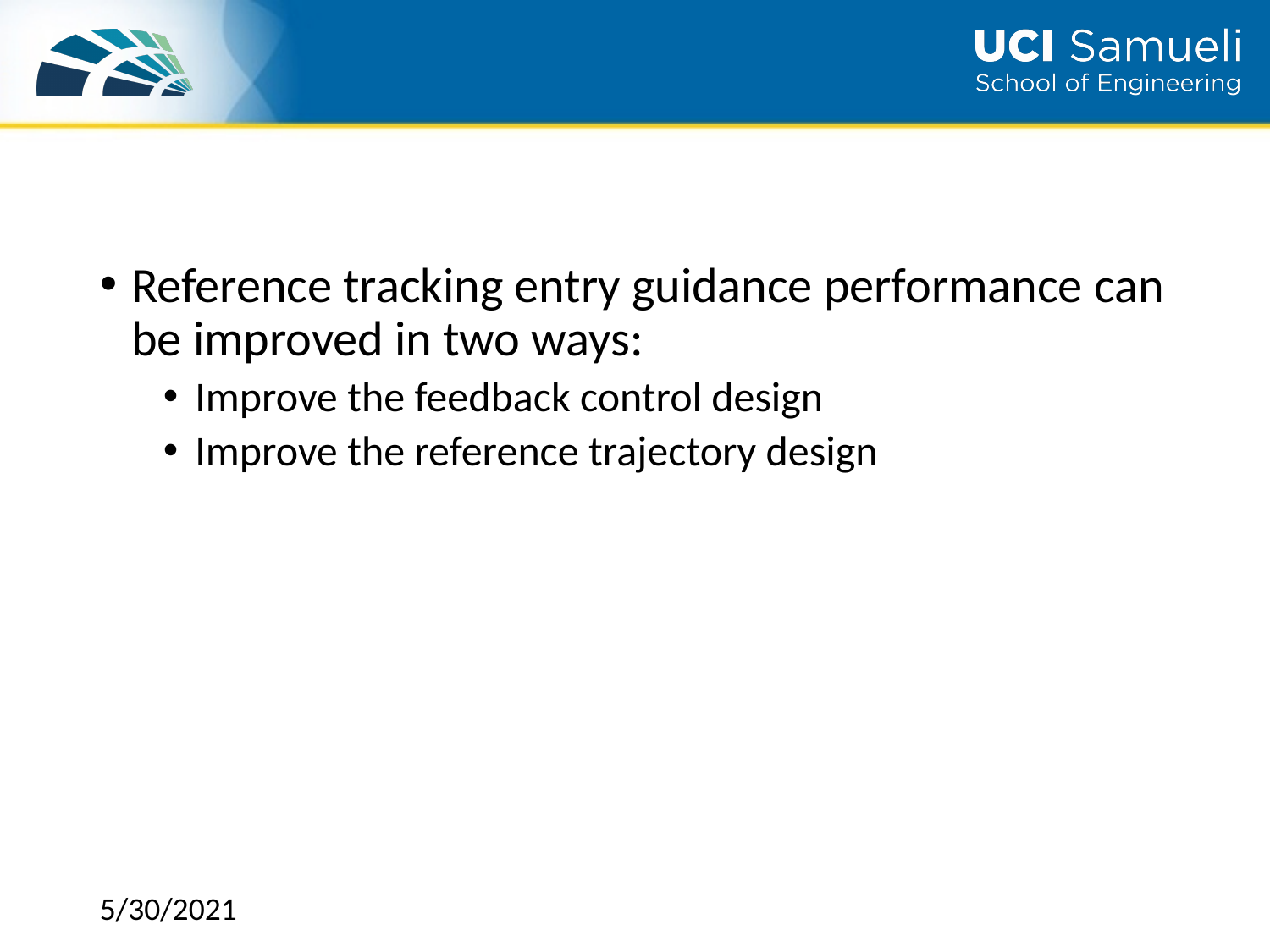

#
Reference tracking entry guidance performance can be improved in two ways:
Improve the feedback control design
Improve the reference trajectory design

5/30/2021